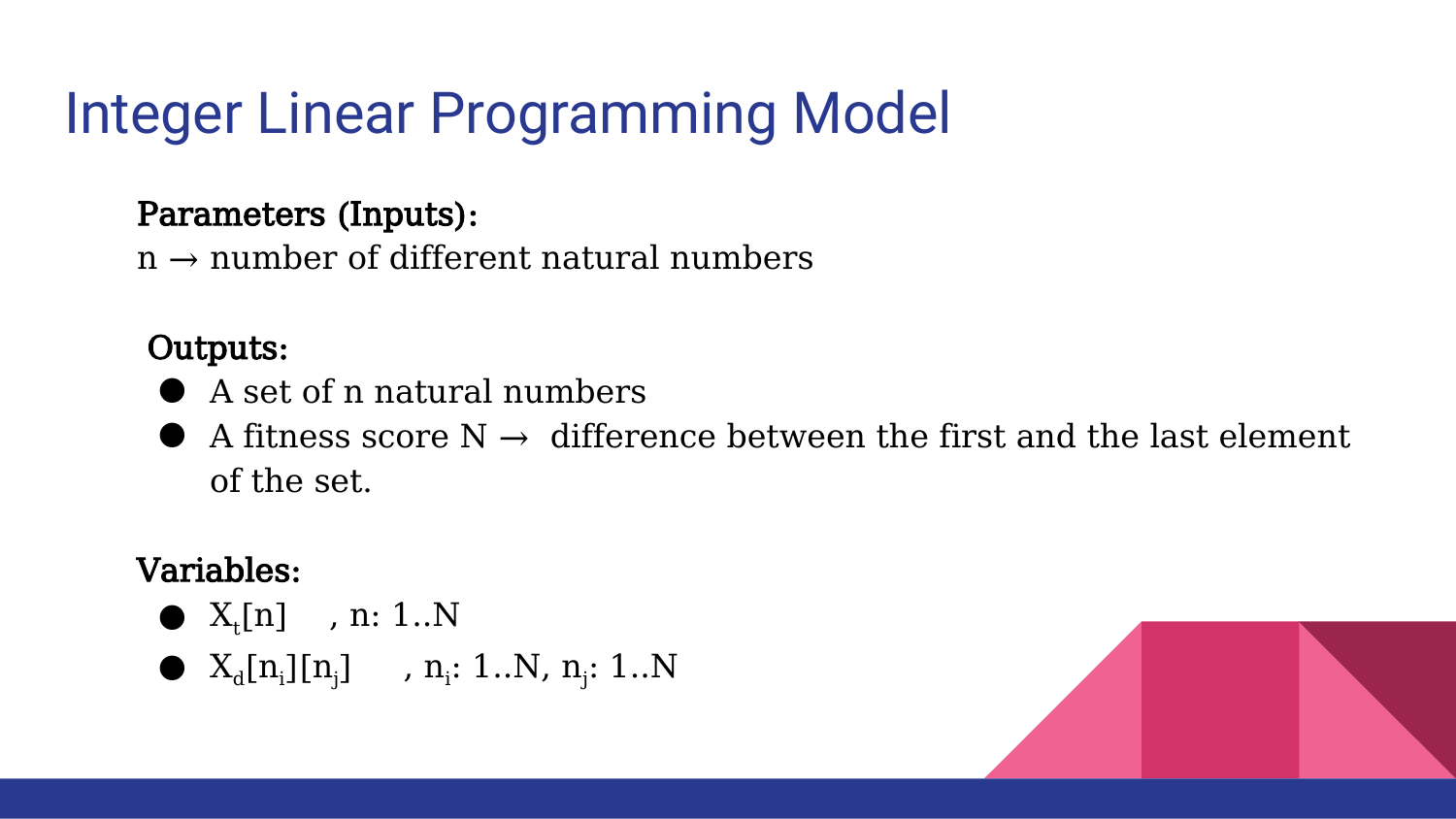

# Integer Linear Programming Model
Parameters (Inputs):
n → number of different natural numbers

 Outputs:
A set of n natural numbers
A fitness score N →  difference between the first and the last element of the set.

Variables:
Xt[n]    , n: 1..N
Xd[ni][nj]     , ni: 1..N, nj: 1..N